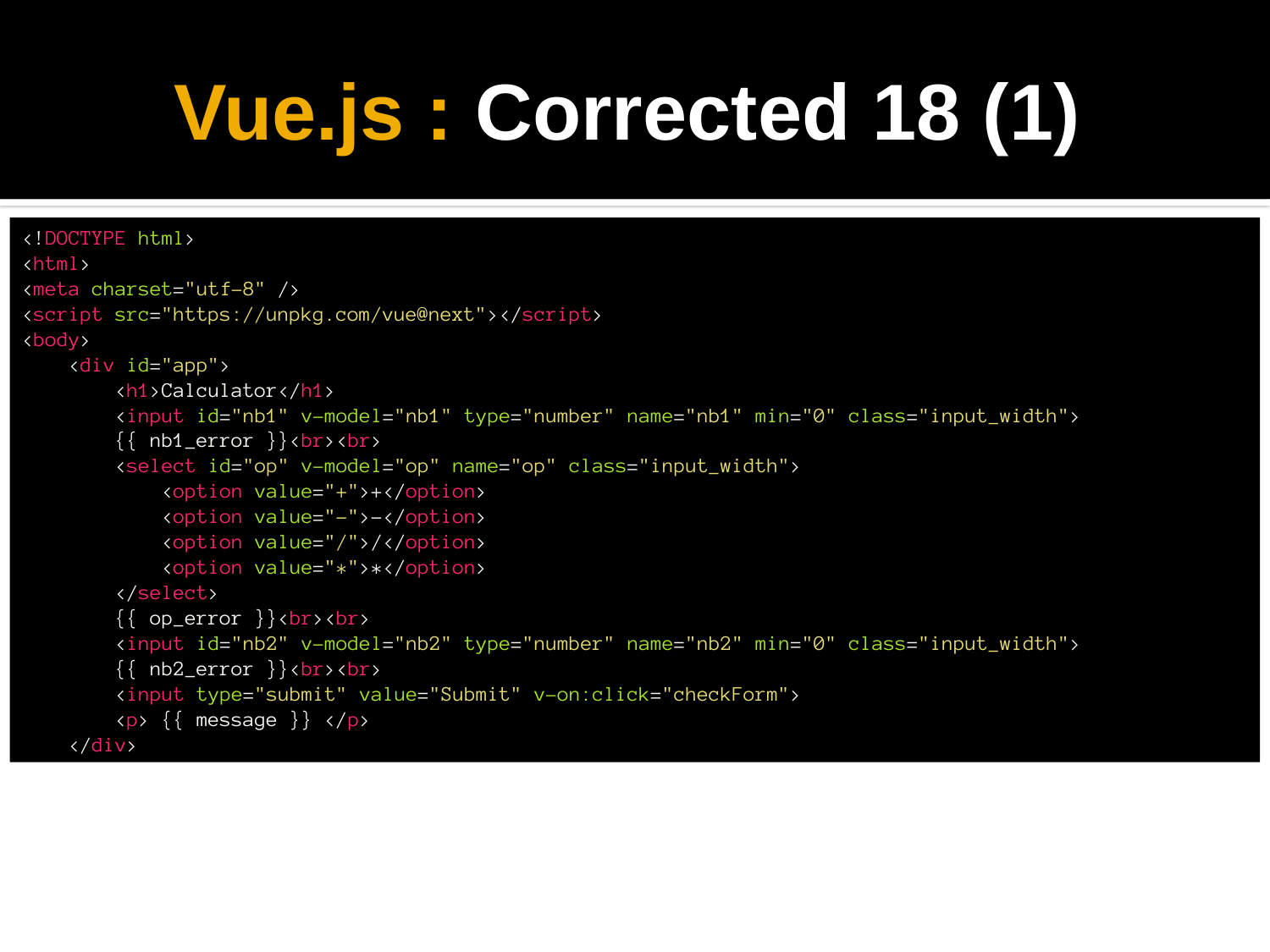

# Vue.js : Corrected 18 (1)
<!DOCTYPE html>
<html>
<meta charset="utf-8" />
<script src="https://unpkg.com/vue@next"></script>
<body>
    <div id="app">
        <h1>Calculator</h1>
        <input id="nb1" v-model="nb1" type="number" name="nb1" min="0" class="input_width">
        {{ nb1_error }}<br><br>
        <select id="op" v-model="op" name="op" class="input_width">
            <option value="+">+</option>
            <option value="-">-</option>
            <option value="/">/</option>
            <option value="*">*</option>
        </select>
        {{ op_error }}<br><br>
        <input id="nb2" v-model="nb2" type="number" name="nb2" min="0" class="input_width">
        {{ nb2_error }}<br><br>
        <input type="submit" value="Submit" v-on:click="checkForm">
        <p> {{ message }} </p>
    </div>